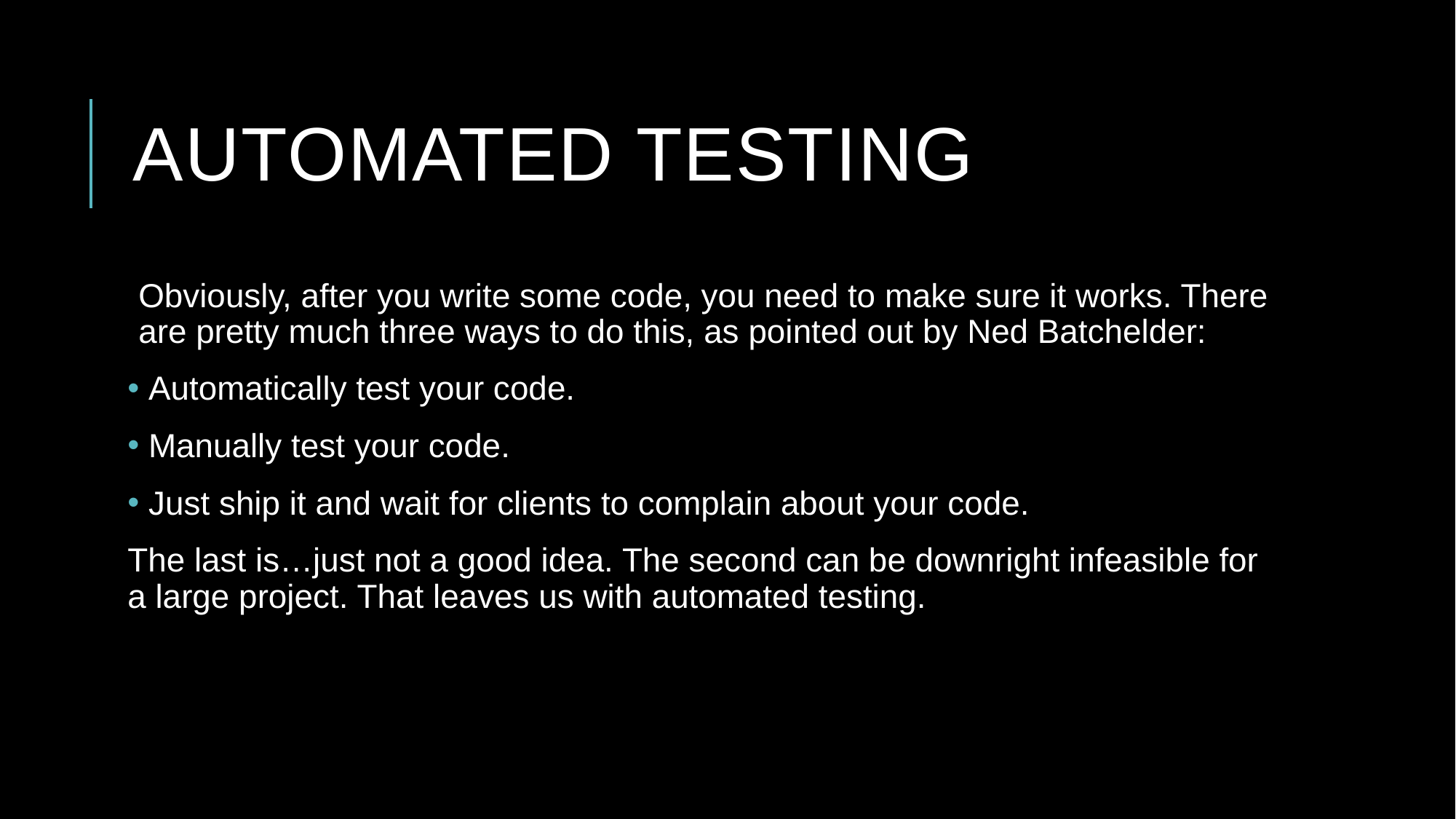

# Automated testing
Obviously, after you write some code, you need to make sure it works. There are pretty much three ways to do this, as pointed out by Ned Batchelder:
 Automatically test your code.
 Manually test your code.
 Just ship it and wait for clients to complain about your code.
The last is…just not a good idea. The second can be downright infeasible for a large project. That leaves us with automated testing.